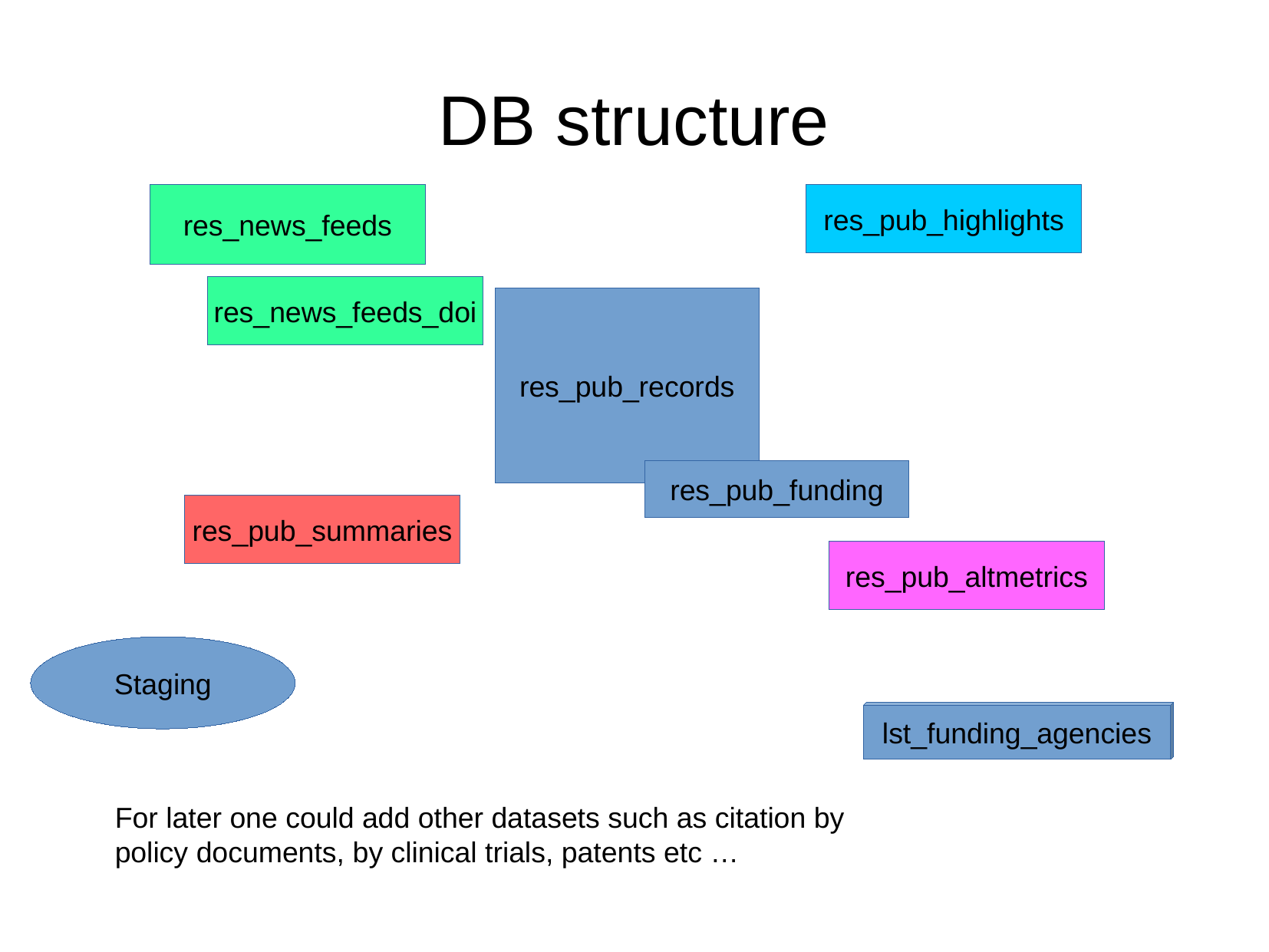

DB structure
res_news_feeds
res_pub_highlights
res_news_feeds_doi
res_pub_records
res_pub_funding
res_pub_summaries
res_pub_altmetrics
Staging
lst_funding_agencies
For later one could add other datasets such as citation by
policy documents, by clinical trials, patents etc …